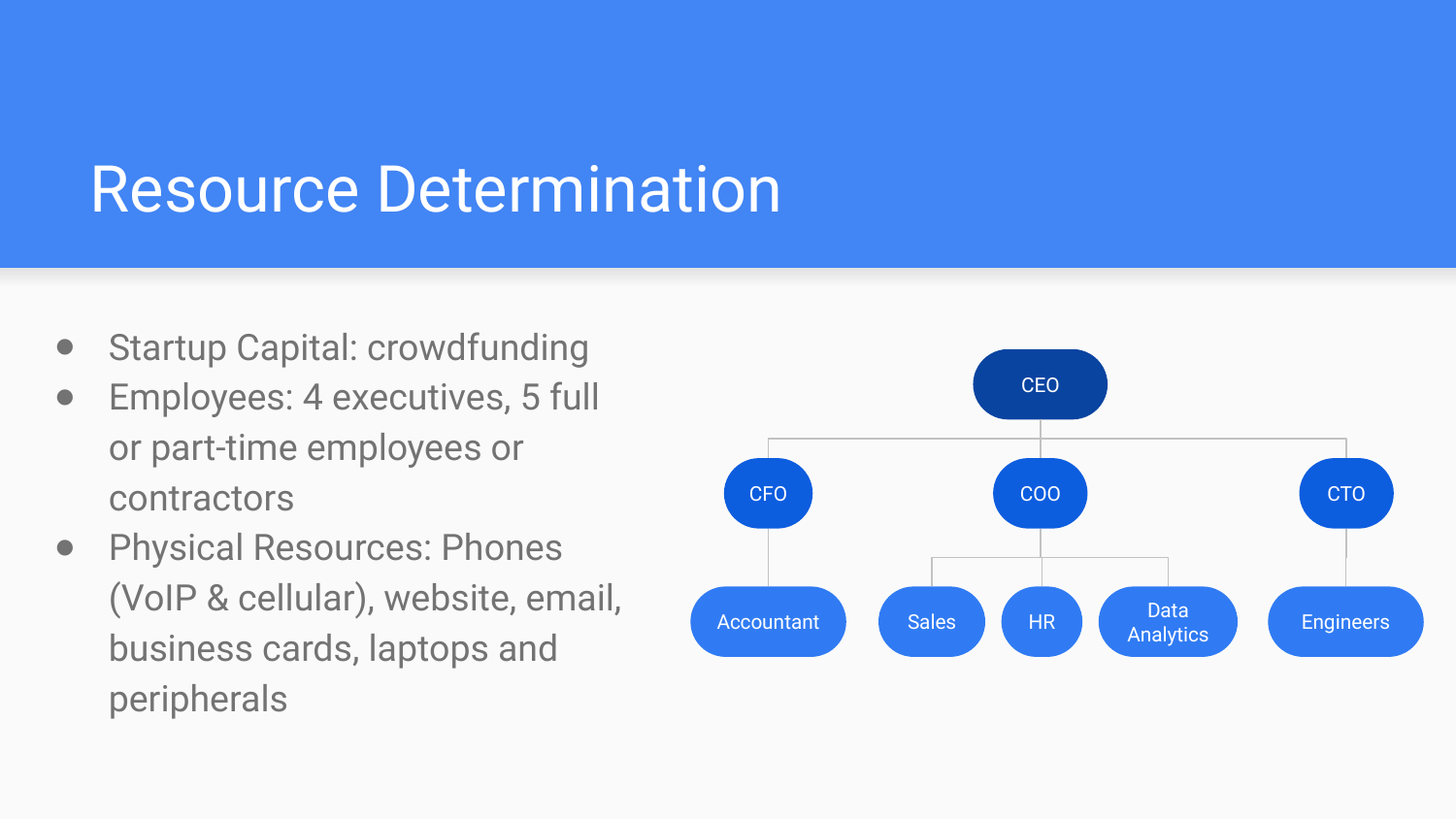

# Resource Determination
Startup Capital: crowdfunding
Employees: 4 executives, 5 full or part-time employees or contractors
Physical Resources: Phones (VoIP & cellular), website, email, business cards, laptops and peripherals
CEO
CTO
COO
CFO
Engineers
Sales
HR
Data Analytics
Accountant